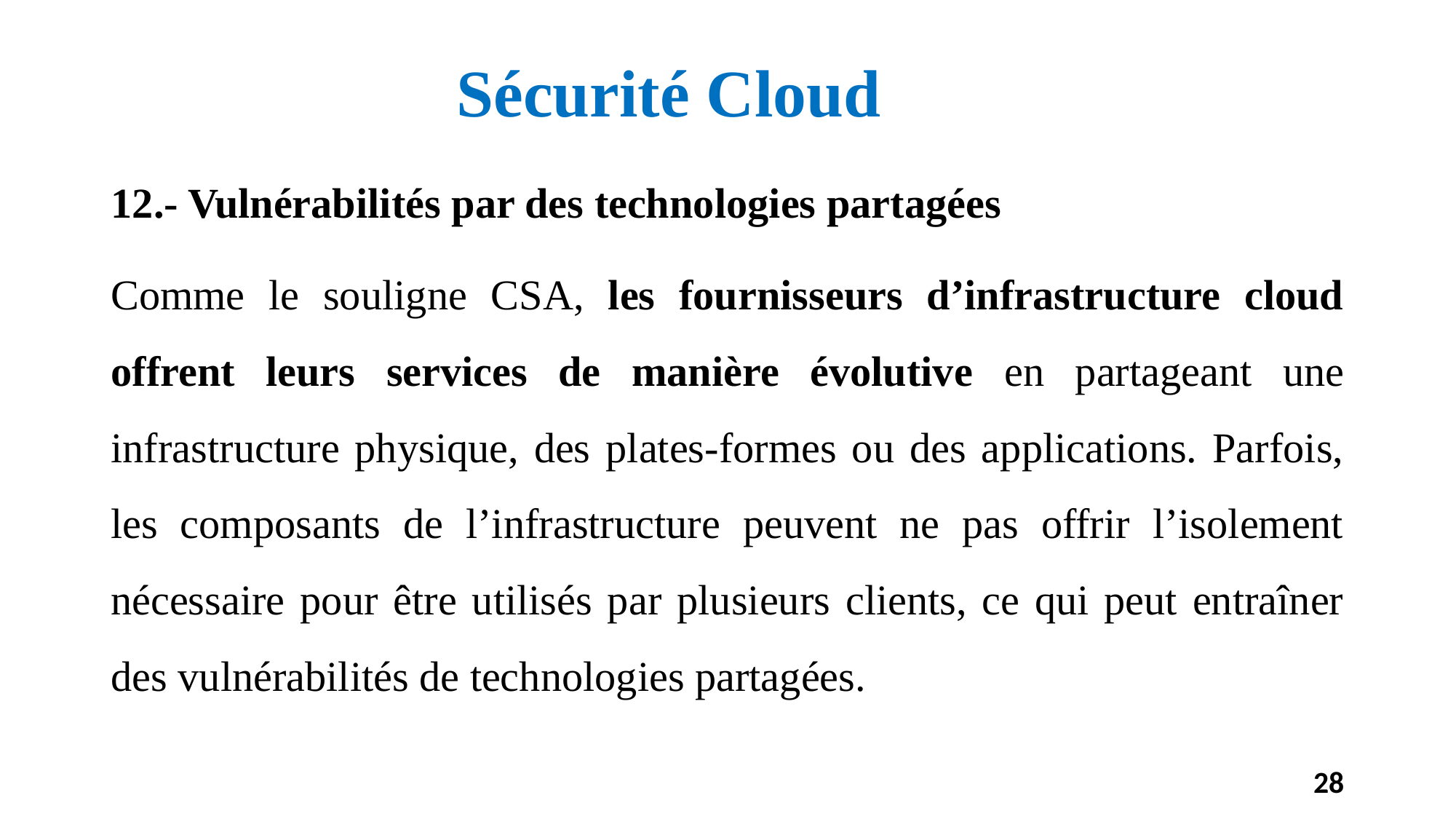

# Sécurité Cloud
12.- Vulnérabilités par des technologies partagées
Comme le souligne CSA, les fournisseurs d’infrastructure cloud offrent leurs services de manière évolutive en partageant une infrastructure physique, des plates-formes ou des applications. Parfois, les composants de l’infrastructure peuvent ne pas offrir l’isolement nécessaire pour être utilisés par plusieurs clients, ce qui peut entraîner des vulnérabilités de technologies partagées.

28